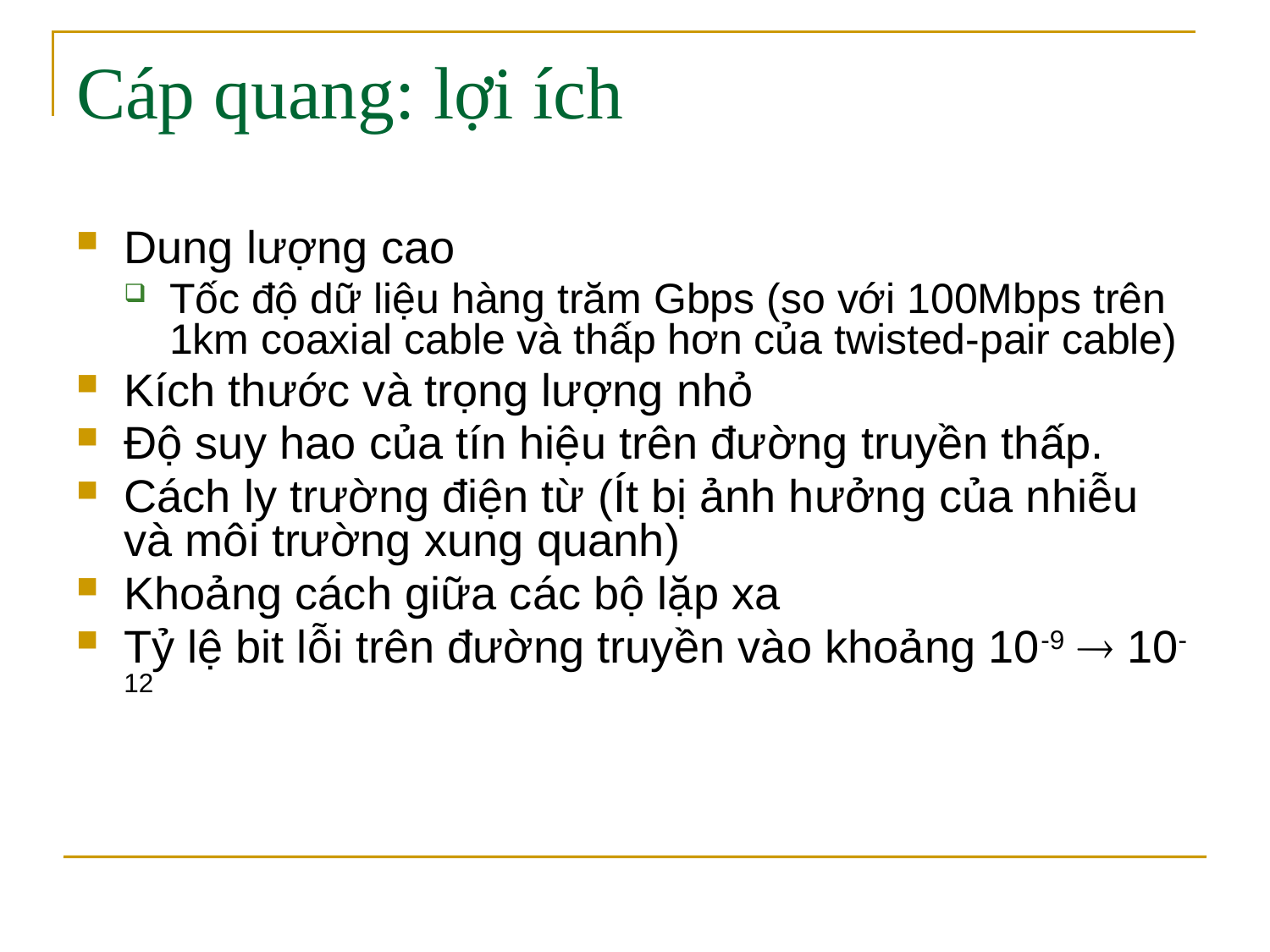

# Cáp quang: lợi ích
Dung lượng cao
Tốc độ dữ liệu hàng trăm Gbps (so với 100Mbps trên 1km coaxial cable và thấp hơn của twisted-pair cable)
Kích thước và trọng lượng nhỏ
Độ suy hao của tín hiệu trên đường truyền thấp.
Cách ly trường điện từ (Ít bị ảnh hưởng của nhiễu và môi trường xung quanh)
Khoảng cách giữa các bộ lặp xa
Tỷ lệ bit lỗi trên đường truyền vào khoảng 10-9 → 10-12